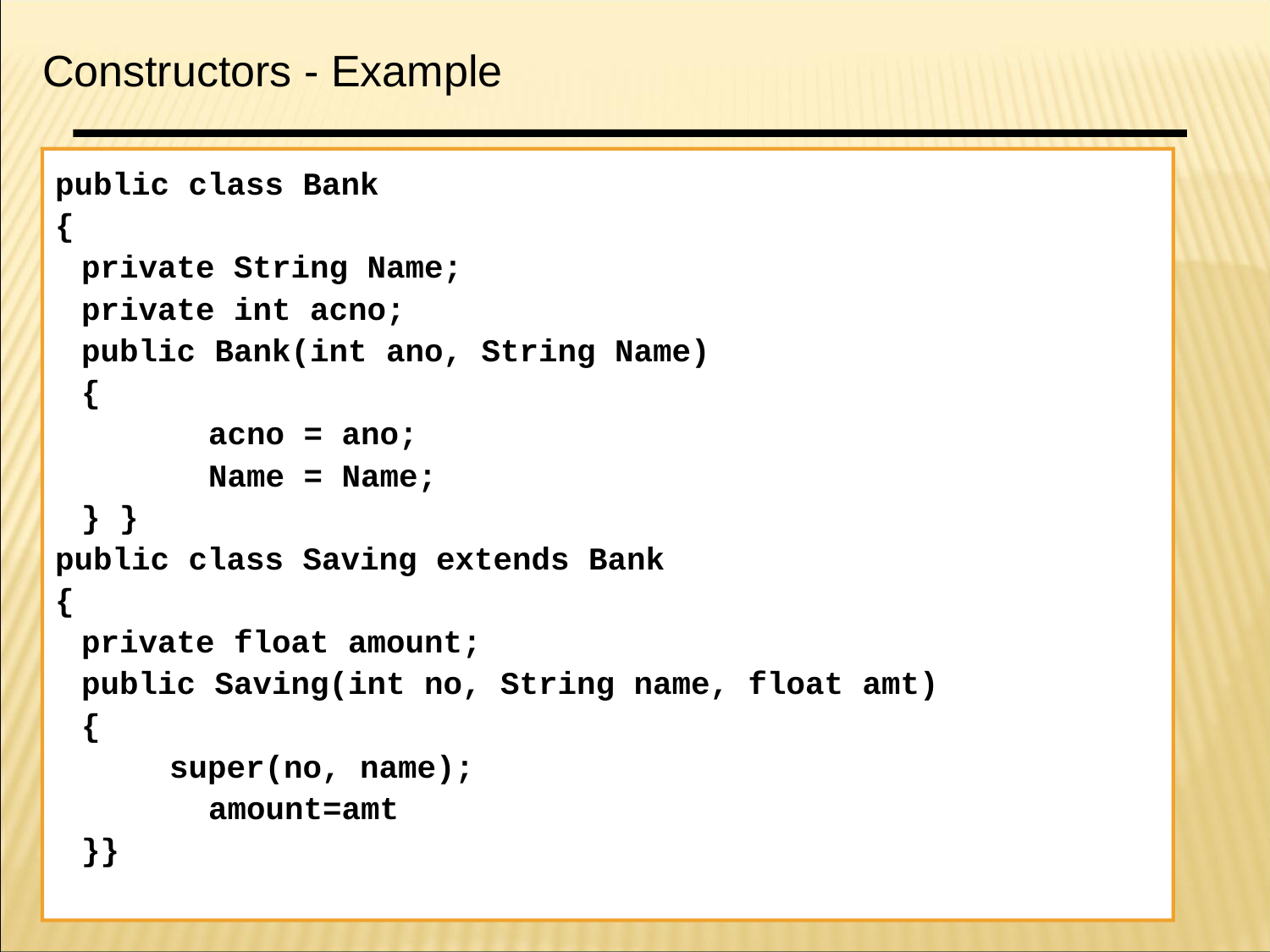

Constructors - Example
public class Bank
{
	private String Name;
	private int acno;
	public Bank(int ano, String Name)
	{
		acno = ano;
		Name = Name;
	} }
public class Saving extends Bank
{
	private float amount;
	public Saving(int no, String name, float amt)
	{
      super(no, name);
		amount=amt
	}}